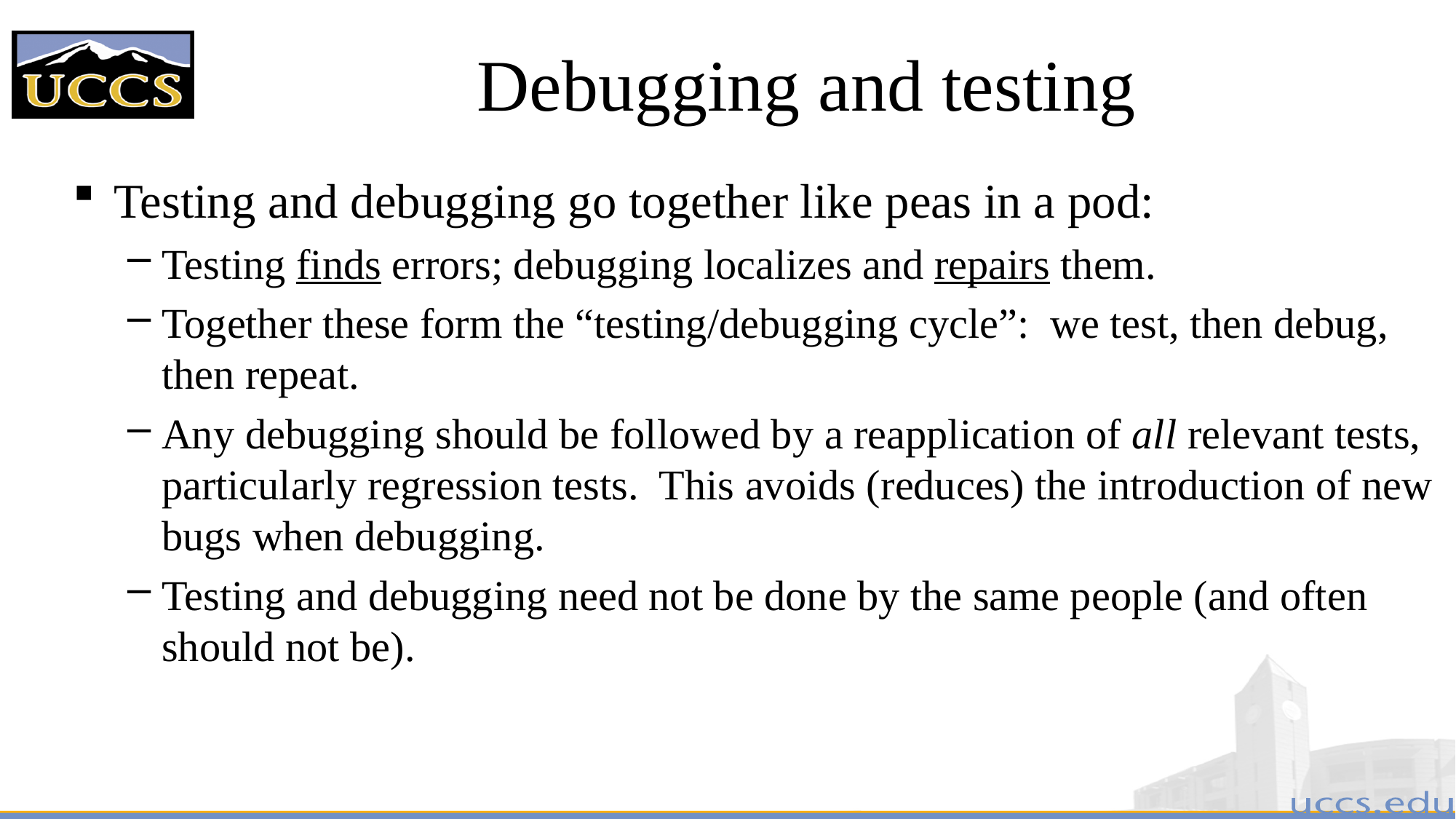

# Debugging and testing
Testing and debugging go together like peas in a pod:
Testing finds errors; debugging localizes and repairs them.
Together these form the “testing/debugging cycle”:  we test, then debug, then repeat.
Any debugging should be followed by a reapplication of all relevant tests, particularly regression tests.  This avoids (reduces) the introduction of new bugs when debugging.
Testing and debugging need not be done by the same people (and often should not be).